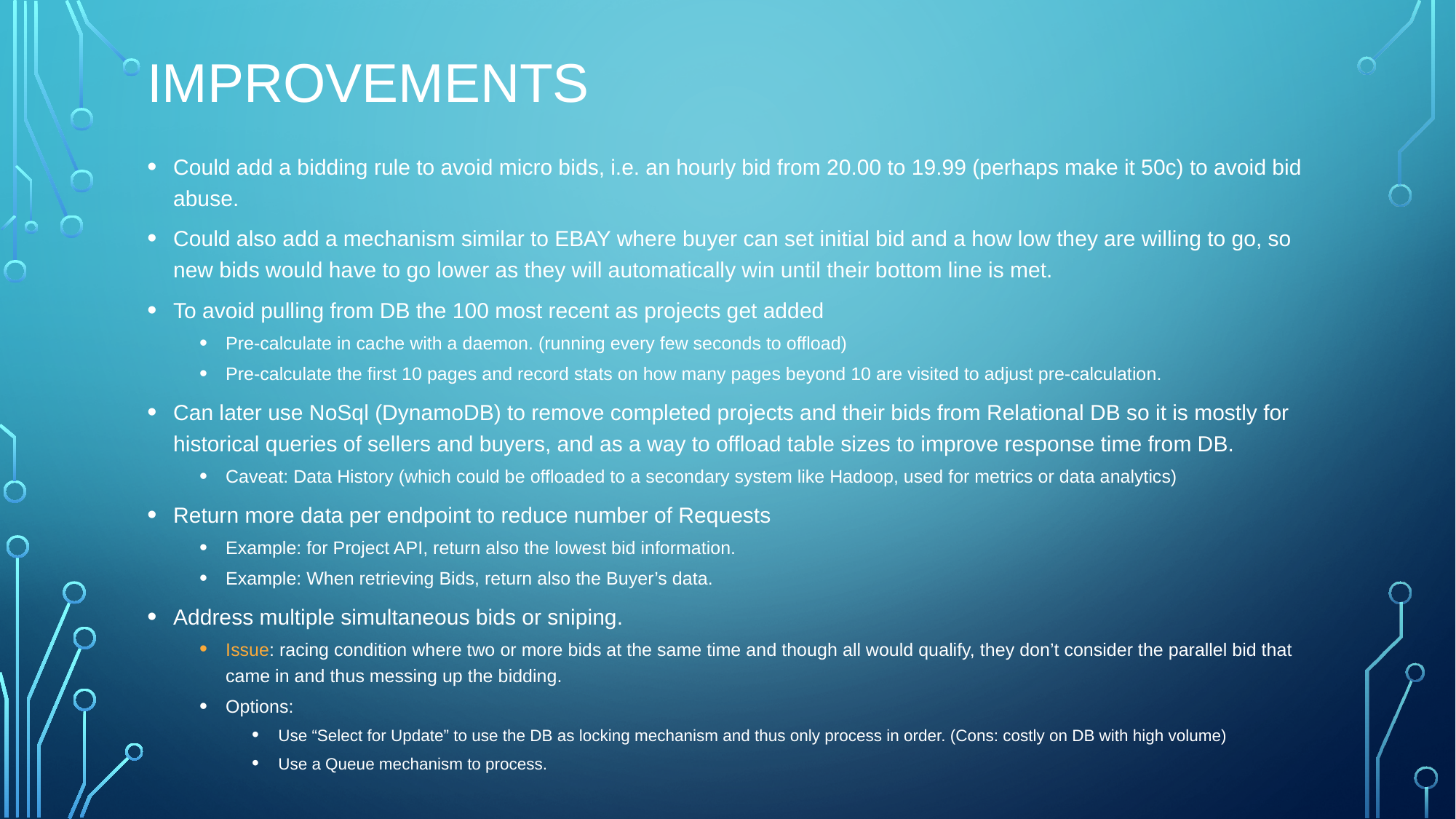

# Improvements
Could add a bidding rule to avoid micro bids, i.e. an hourly bid from 20.00 to 19.99 (perhaps make it 50c) to avoid bid abuse.
Could also add a mechanism similar to EBAY where buyer can set initial bid and a how low they are willing to go, so new bids would have to go lower as they will automatically win until their bottom line is met.
To avoid pulling from DB the 100 most recent as projects get added
Pre-calculate in cache with a daemon. (running every few seconds to offload)
Pre-calculate the first 10 pages and record stats on how many pages beyond 10 are visited to adjust pre-calculation.
Can later use NoSql (DynamoDB) to remove completed projects and their bids from Relational DB so it is mostly for historical queries of sellers and buyers, and as a way to offload table sizes to improve response time from DB.
Caveat: Data History (which could be offloaded to a secondary system like Hadoop, used for metrics or data analytics)
Return more data per endpoint to reduce number of Requests
Example: for Project API, return also the lowest bid information.
Example: When retrieving Bids, return also the Buyer’s data.
Address multiple simultaneous bids or sniping.
Issue: racing condition where two or more bids at the same time and though all would qualify, they don’t consider the parallel bid that came in and thus messing up the bidding.
Options:
Use “Select for Update” to use the DB as locking mechanism and thus only process in order. (Cons: costly on DB with high volume)
Use a Queue mechanism to process.